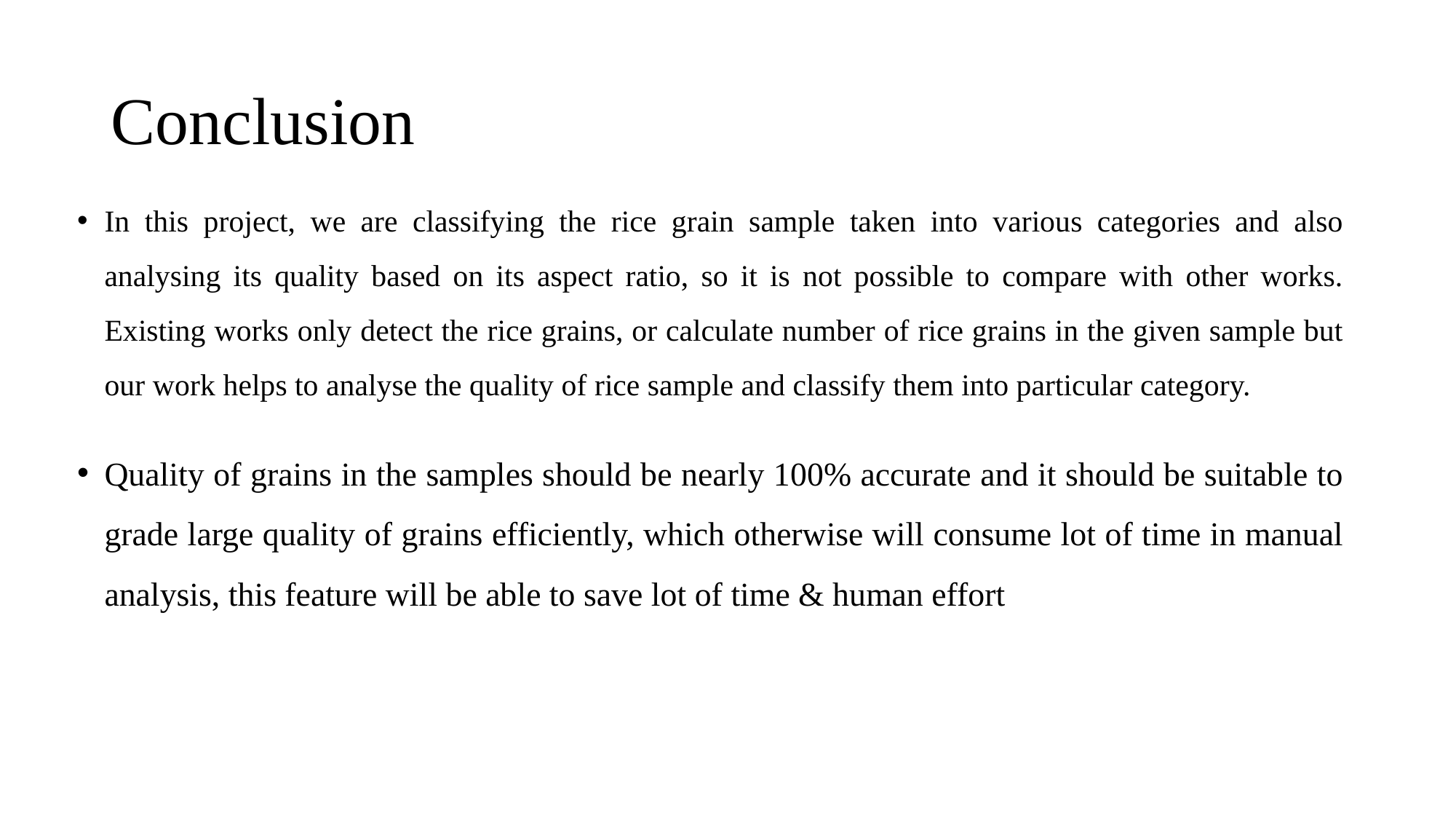

# Conclusion
In this project, we are classifying the rice grain sample taken into various categories and also analysing its quality based on its aspect ratio, so it is not possible to compare with other works. Existing works only detect the rice grains, or calculate number of rice grains in the given sample but our work helps to analyse the quality of rice sample and classify them into particular category.
Quality of grains in the samples should be nearly 100% accurate and it should be suitable to grade large quality of grains efficiently, which otherwise will consume lot of time in manual analysis, this feature will be able to save lot of time & human effort